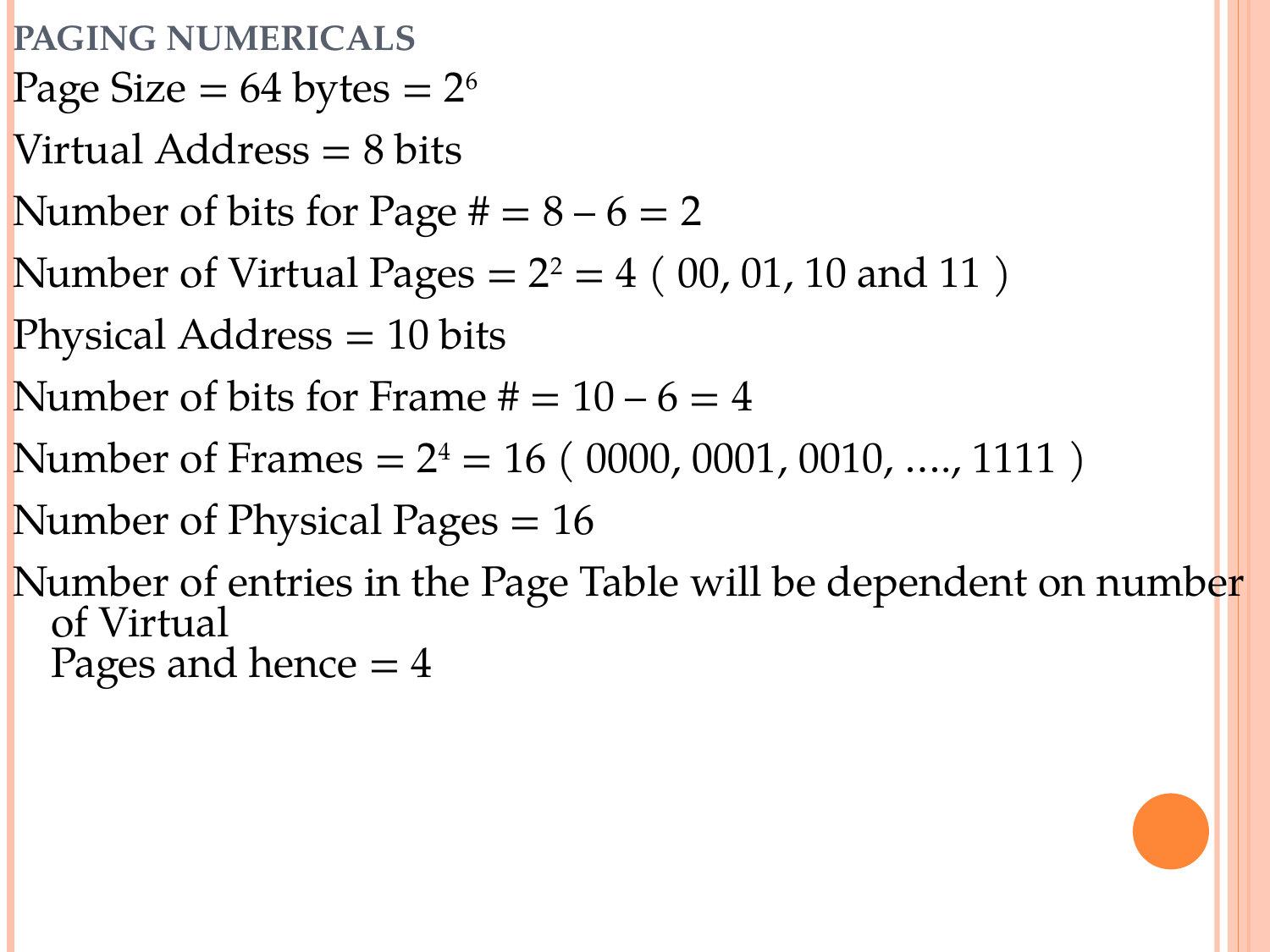

# PAGING NUMERICALS
Page Size = 64 bytes = 26
Virtual Address = 8 bits
Number of bits for Page # = 8 – 6 = 2
Number of Virtual Pages = 22 = 4 ( 00, 01, 10 and 11 )
Physical Address = 10 bits
Number of bits for Frame # = 10 – 6 = 4
Number of Frames = 24 = 16 ( 0000, 0001, 0010, …., 1111 )
Number of Physical Pages = 16
Number of entries in the Page Table will be dependent on number of Virtual
Pages and hence = 4